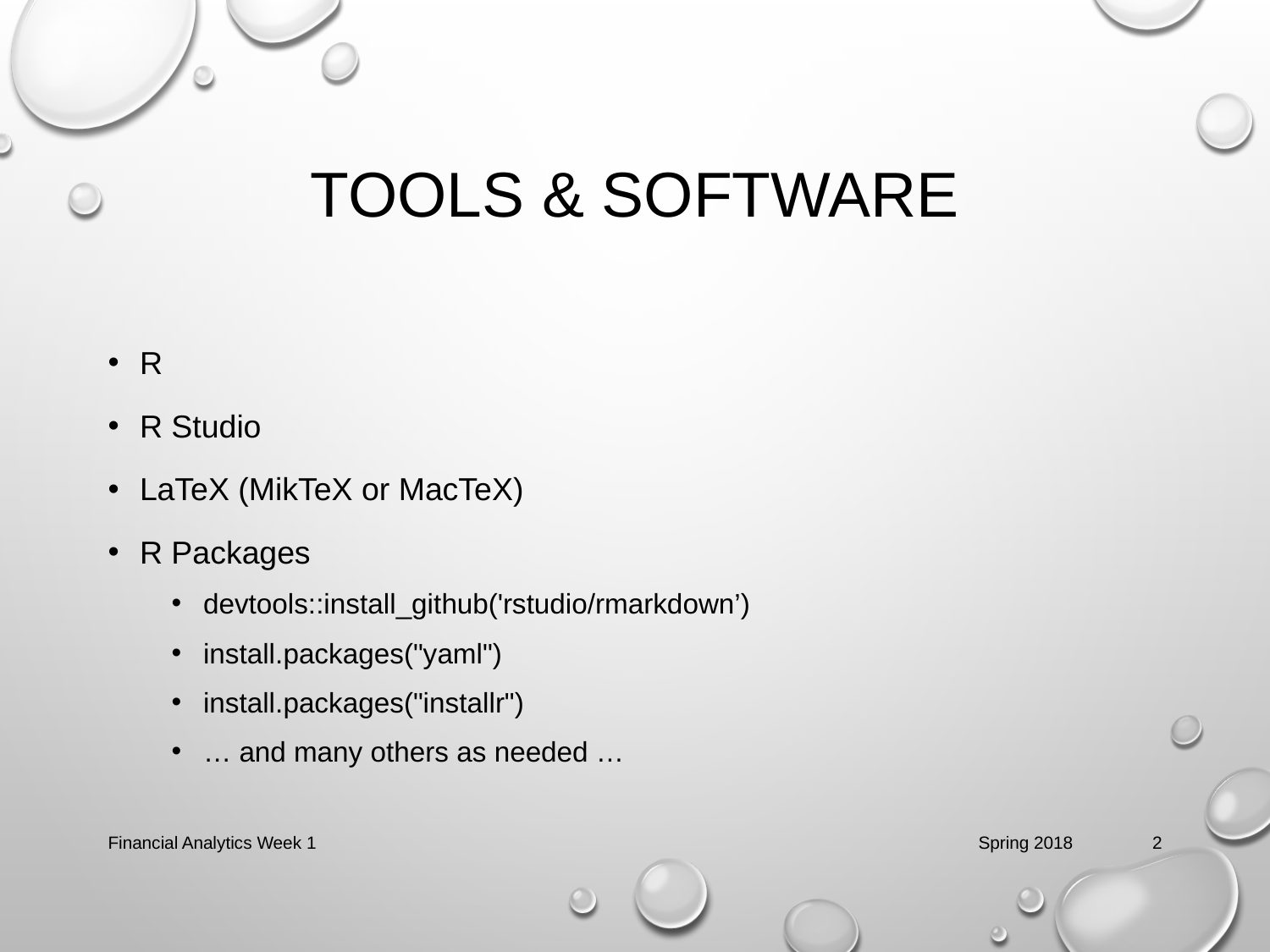

# TOOLS & SOFTWARE
R
R Studio
LaTeX (MikTeX or MacTeX)
R Packages
devtools::install_github('rstudio/rmarkdown’)
install.packages("yaml")
install.packages("installr")
… and many others as needed …
Financial Analytics Week 1
Spring 2018
2